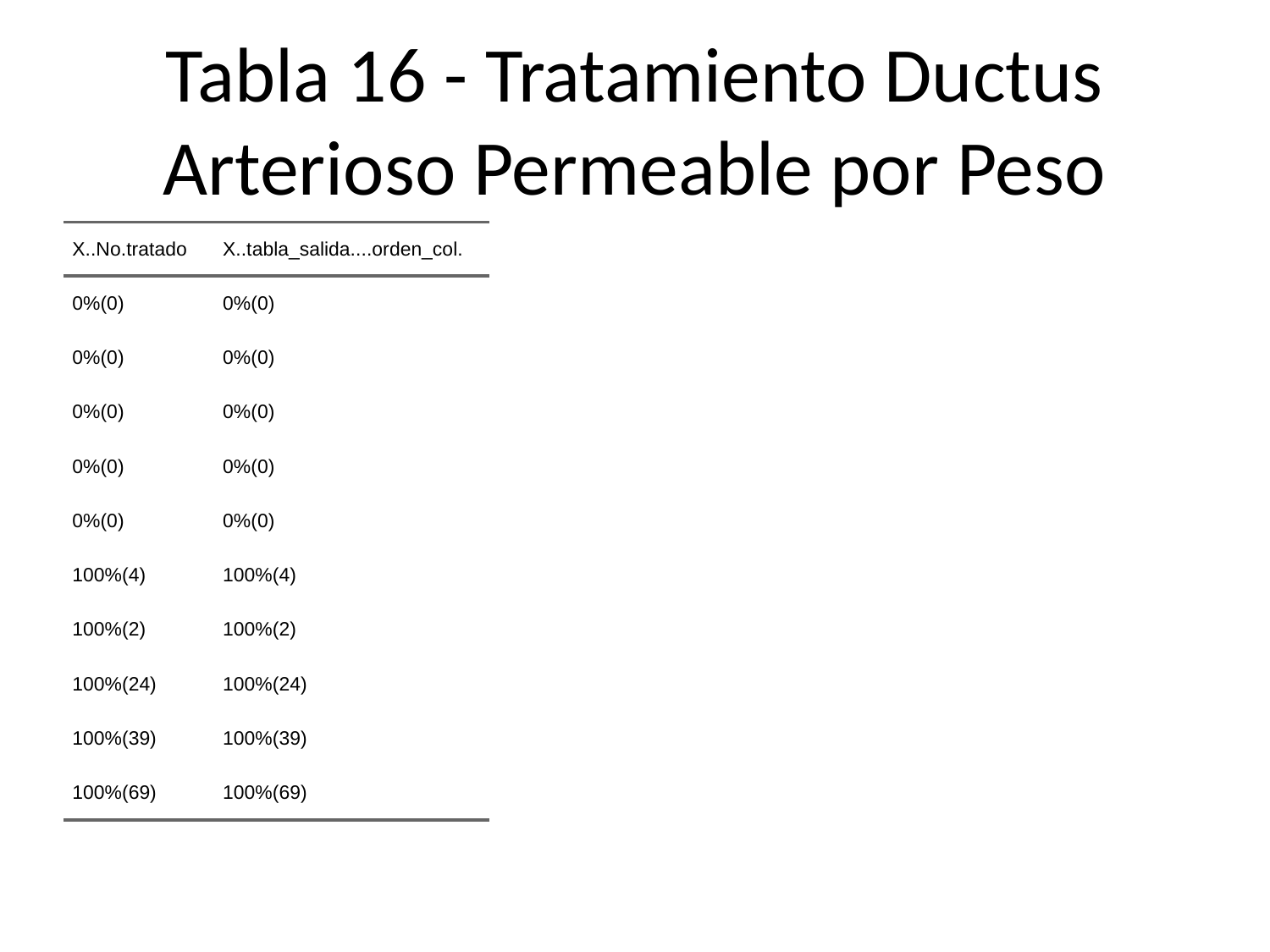

# Tabla 16 - Tratamiento Ductus Arterioso Permeable por Peso
| X..No.tratado | X..tabla\_salida....orden\_col. |
| --- | --- |
| 0%(0) | 0%(0) |
| 0%(0) | 0%(0) |
| 0%(0) | 0%(0) |
| 0%(0) | 0%(0) |
| 0%(0) | 0%(0) |
| 100%(4) | 100%(4) |
| 100%(2) | 100%(2) |
| 100%(24) | 100%(24) |
| 100%(39) | 100%(39) |
| 100%(69) | 100%(69) |